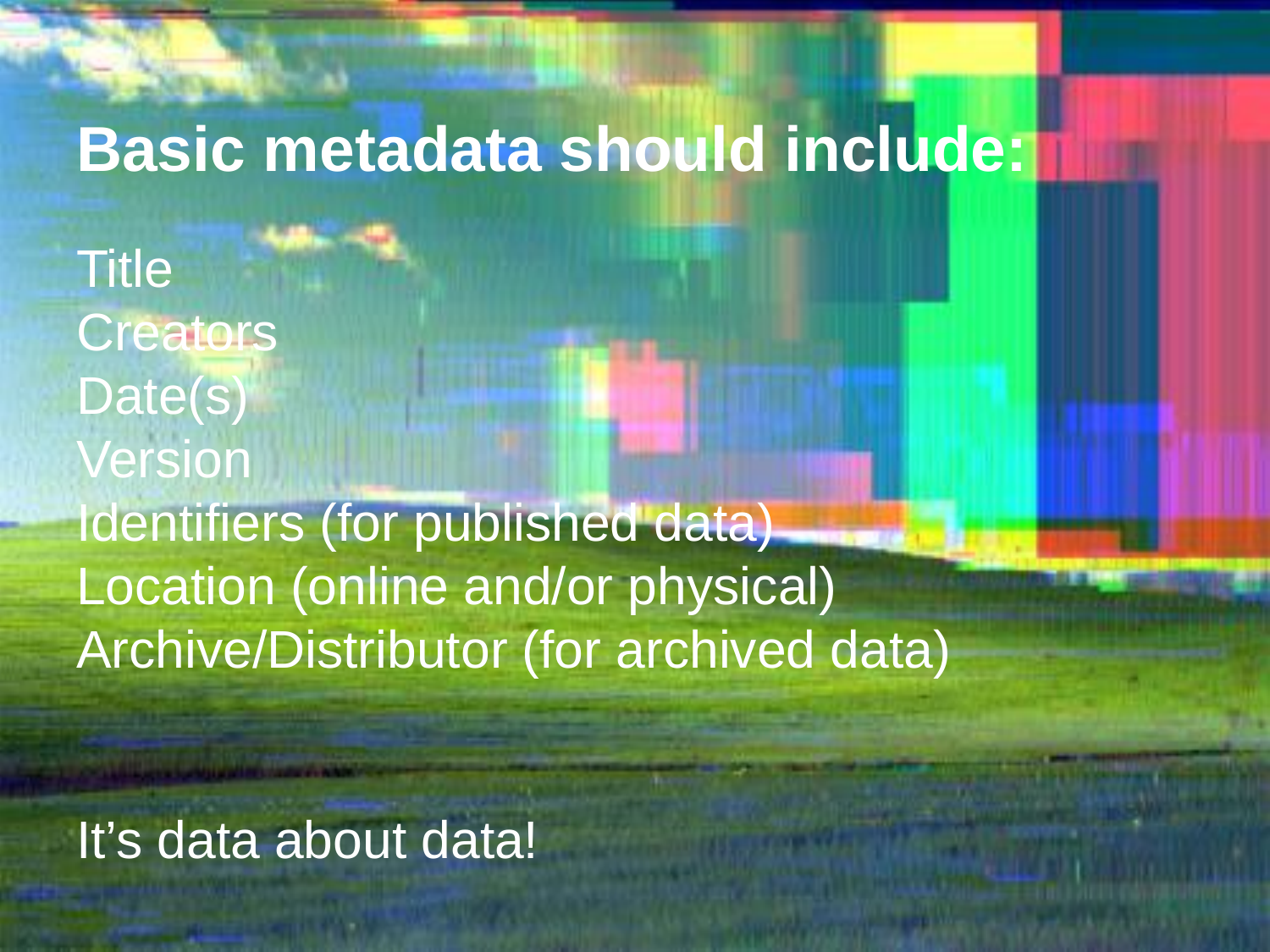

# Basic metadata should include:
Title
Creators
Date(s)
Version
Identifiers (for published data)
Location (online and/or physical)
Archive/Distributor (for archived data)

It’s data about data!